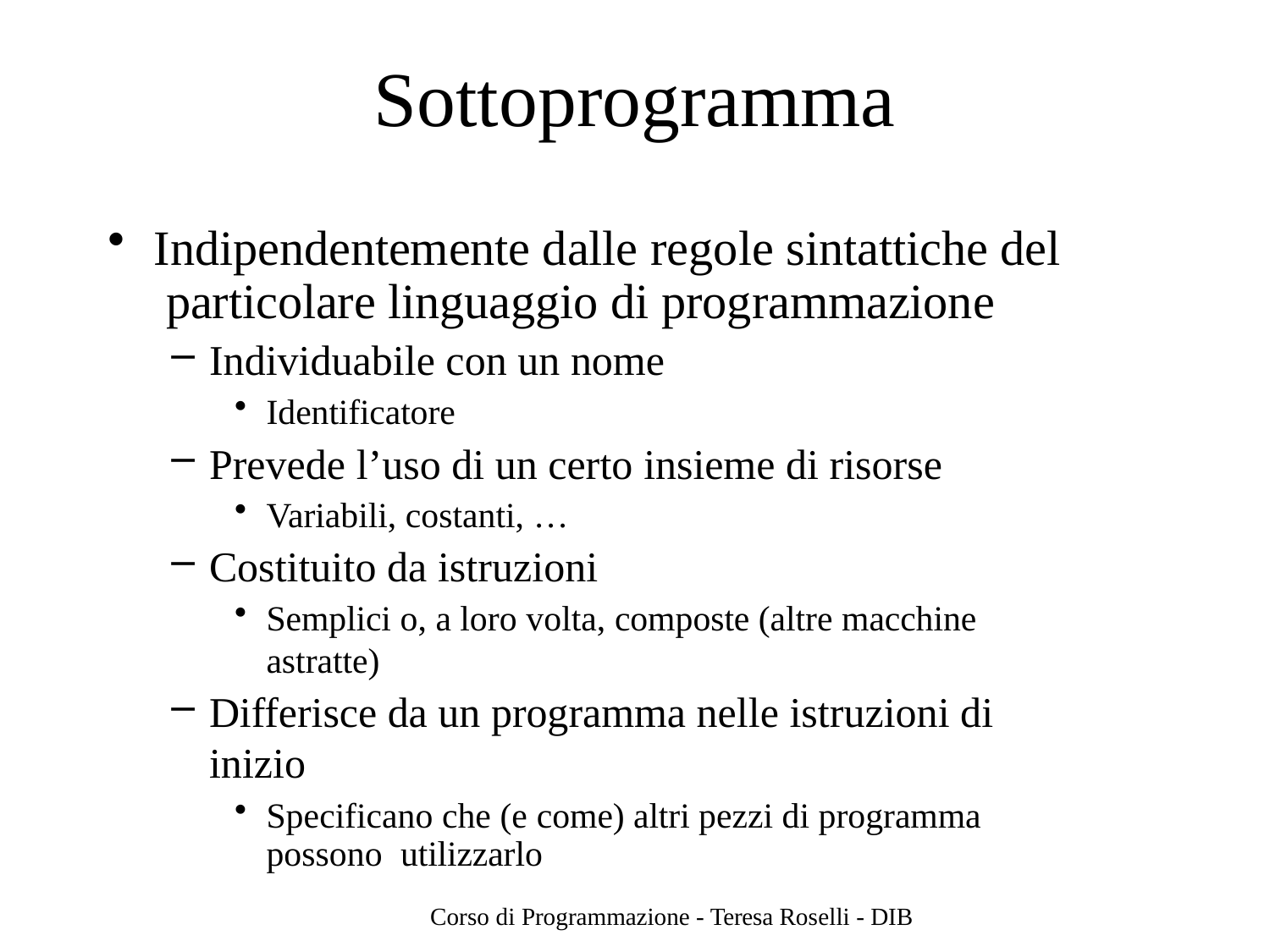

# Sottoprogramma
Indipendentemente dalle regole sintattiche del  particolare linguaggio di programmazione
Individuabile con un nome
Identificatore
Prevede l’uso di un certo insieme di risorse
Variabili, costanti, …
Costituito da istruzioni
Semplici o, a loro volta, composte (altre macchine astratte)
Differisce da un programma nelle istruzioni di inizio
Specificano che (e come) altri pezzi di programma possono  utilizzarlo
Corso di Programmazione - Teresa Roselli - DIB